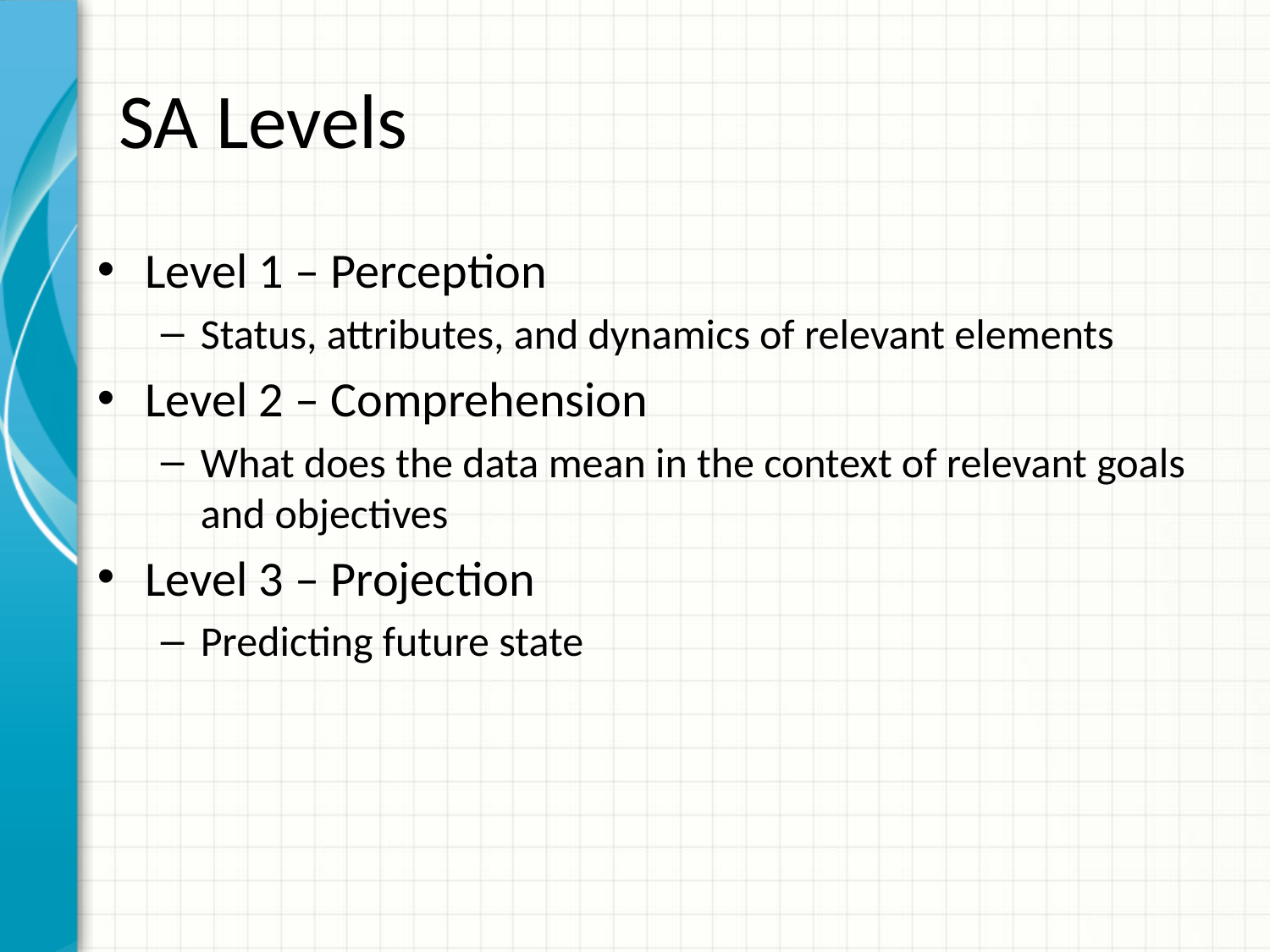

# SA Levels
Level 1 – Perception
Status, attributes, and dynamics of relevant elements
Level 2 – Comprehension
What does the data mean in the context of relevant goals and objectives
Level 3 – Projection
Predicting future state